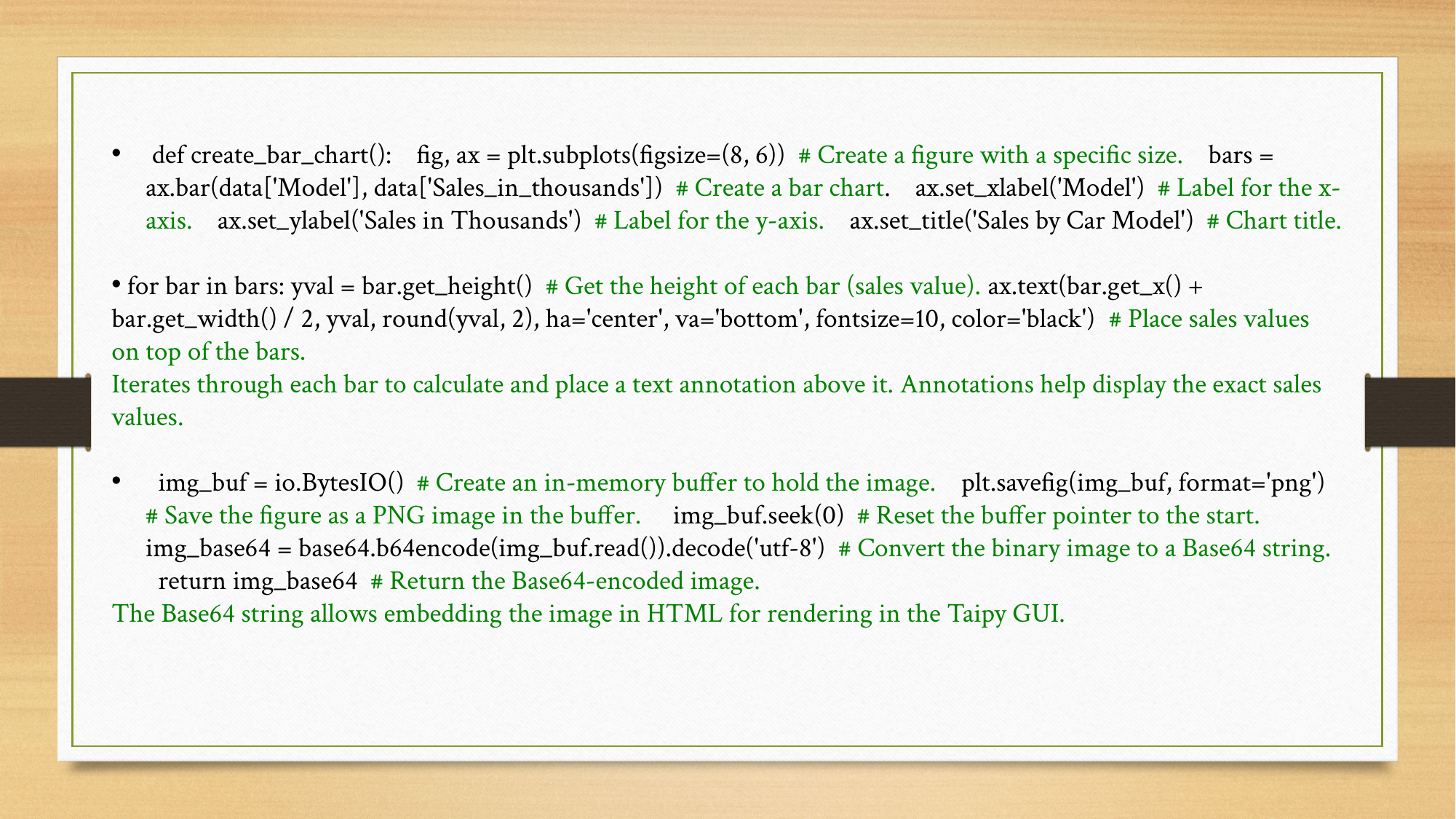

def create_bar_chart():    fig, ax = plt.subplots(figsize=(8, 6))  # Create a figure with a specific size.    bars = ax.bar(data['Model'], data['Sales_in_thousands'])  # Create a bar chart.    ax.set_xlabel('Model')  # Label for the x-axis.    ax.set_ylabel('Sales in Thousands')  # Label for the y-axis.    ax.set_title('Sales by Car Model')  # Chart title.

 for bar in bars: yval = bar.get_height()  # Get the height of each bar (sales value). ax.text(bar.get_x() + bar.get_width() / 2, yval, round(yval, 2), ha='center', va='bottom', fontsize=10, color='black')  # Place sales values on top of the bars.
Iterates through each bar to calculate and place a text annotation above it. Annotations help display the exact sales values.

  img_buf = io.BytesIO()  # Create an in-memory buffer to hold the image.    plt.savefig(img_buf, format='png')  # Save the figure as a PNG image in the buffer.     img_buf.seek(0)  # Reset the buffer pointer to the start.    img_base64 = base64.b64encode(img_buf.read()).decode('utf-8')  # Convert the binary image to a Base64 string.    return img_base64  # Return the Base64-encoded image.
The Base64 string allows embedding the image in HTML for rendering in the Taipy GUI.